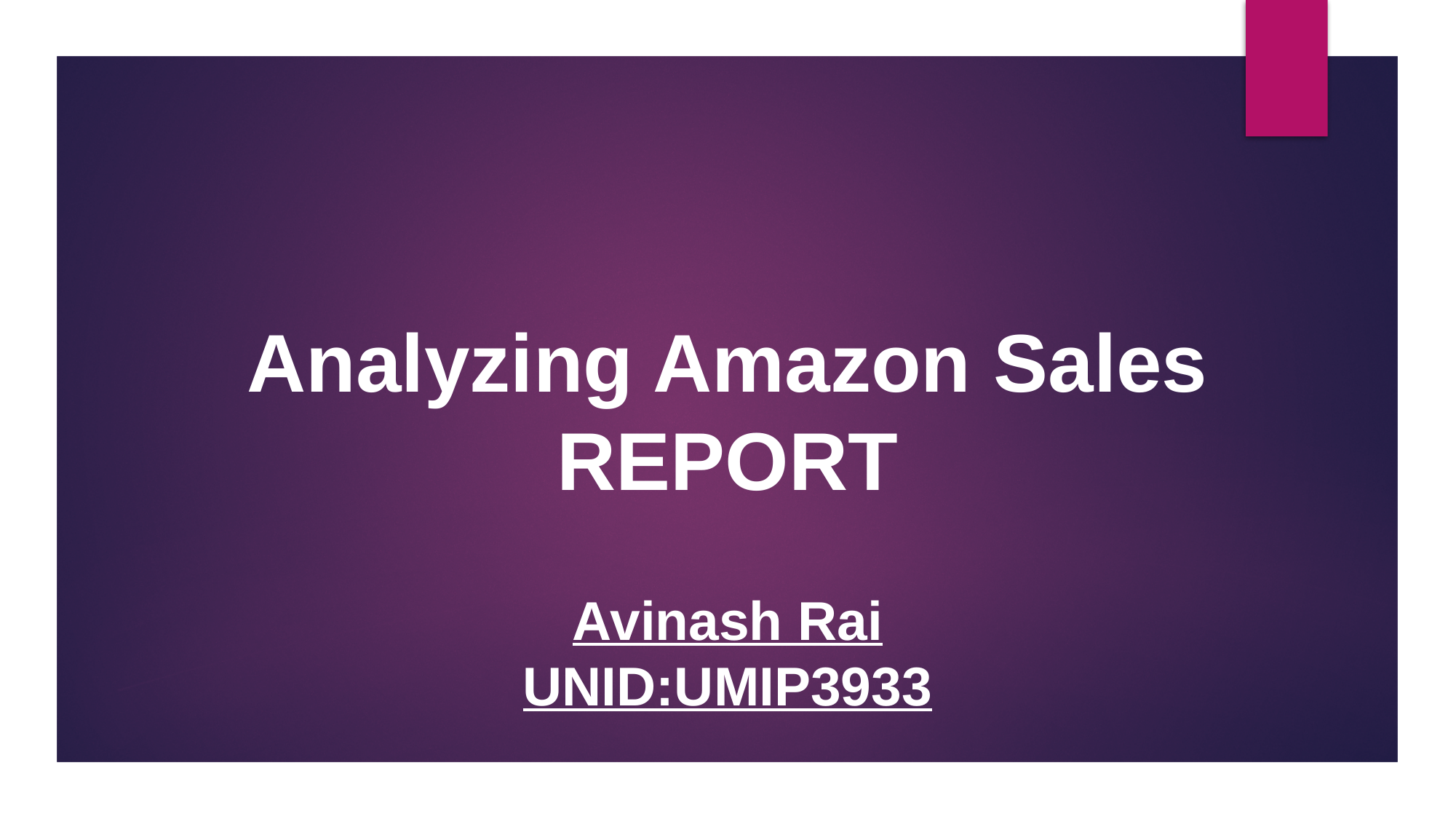

Analyzing Amazon Sales REPORT
Avinash Rai
UNID:UMIP3933